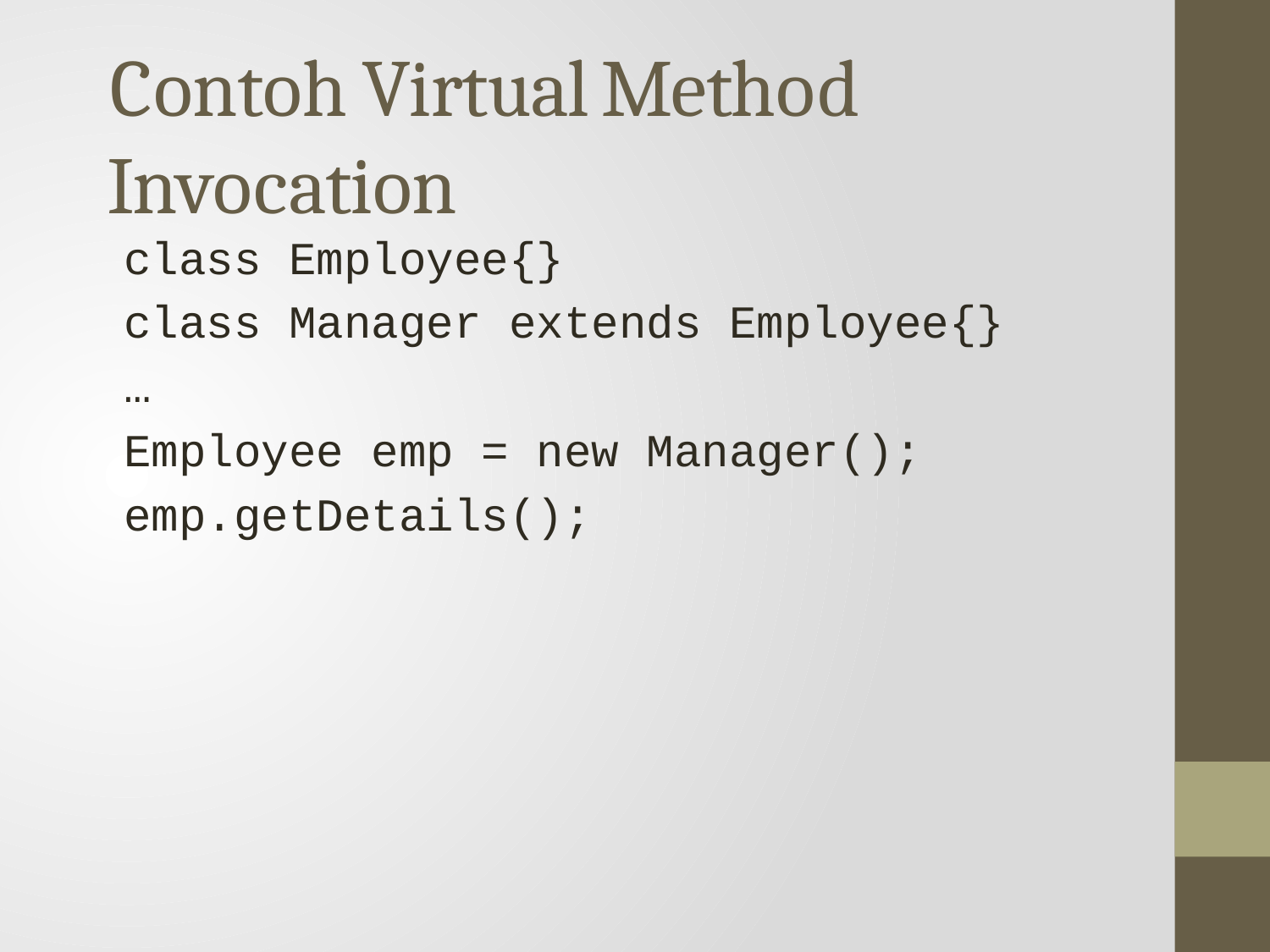

# Contoh Virtual Method Invocation
	class Employee{}
	class Manager extends Employee{}
	…
	Employee emp = new Manager();
	emp.getDetails();